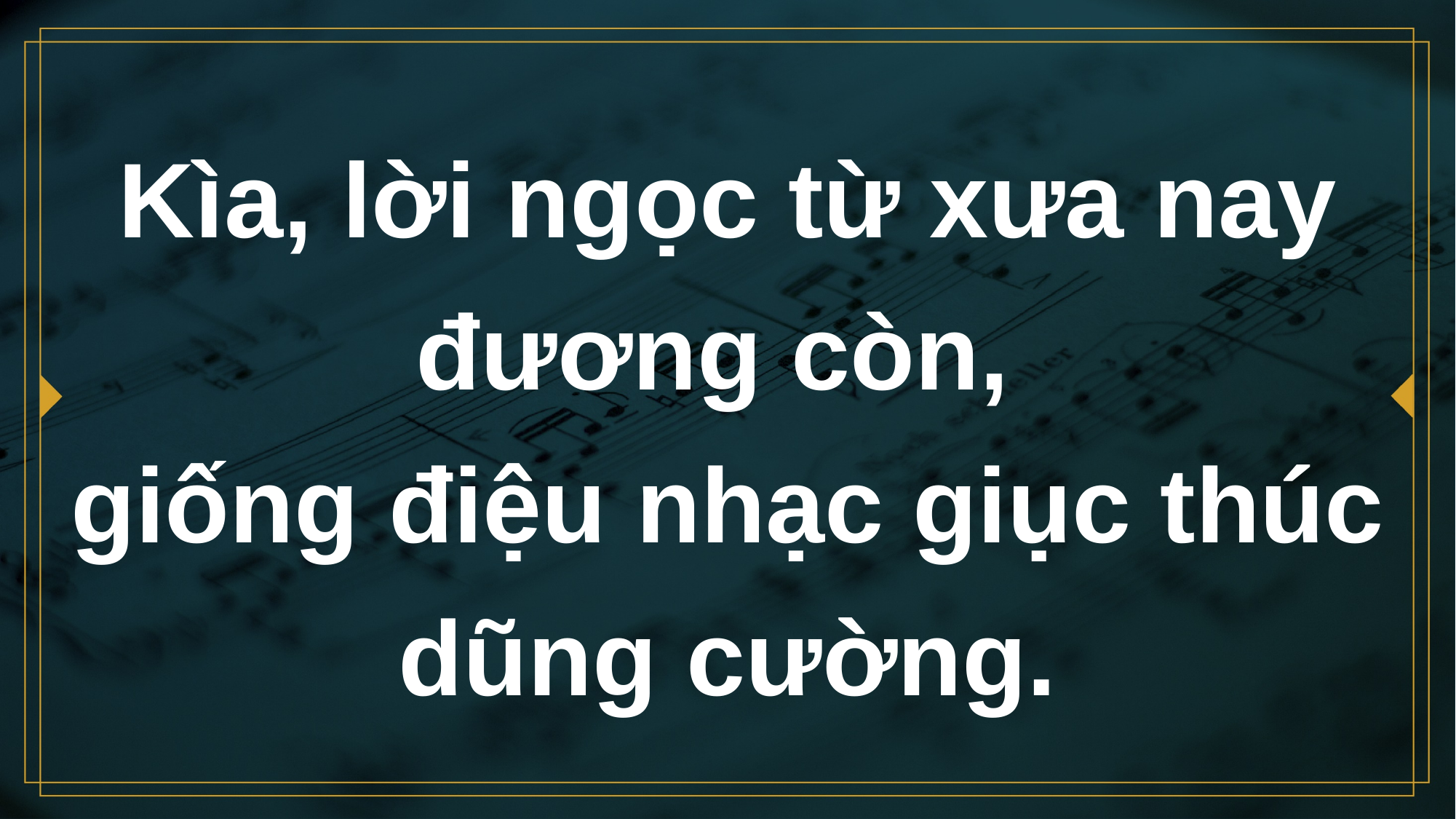

# Kìa, lời ngọc từ xưa nay đương còn, giống điệu nhạc giục thúc dũng cường.